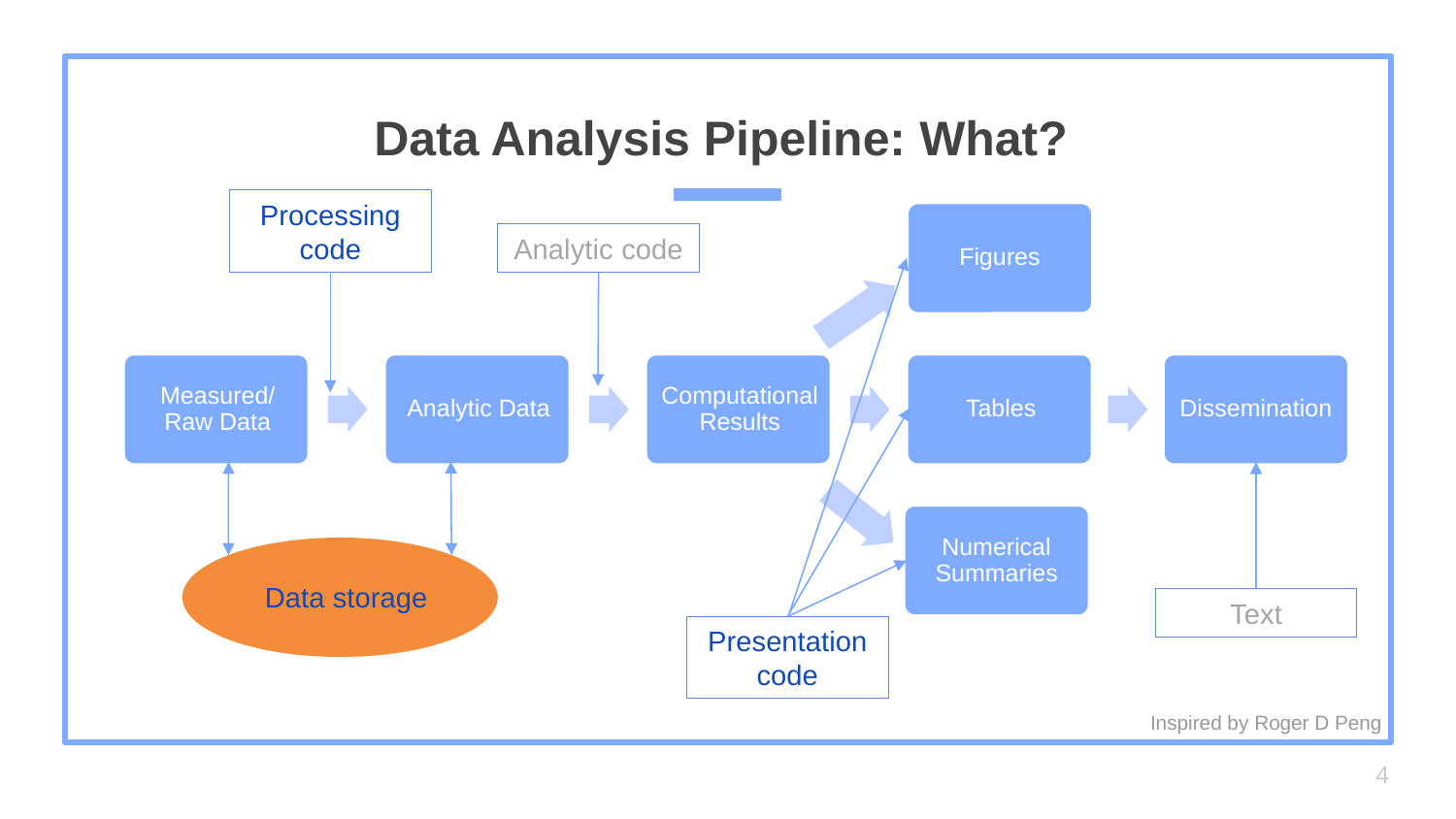

# Data Analysis Pipeline: What?
Measured/Raw Data

Analytic Data

Computational Results

Tables
Processing code

Figures
Analytic code

Dissemination

Numerical Summaries

Data storage
Text
Presentation code
Inspired by Roger D Peng
4